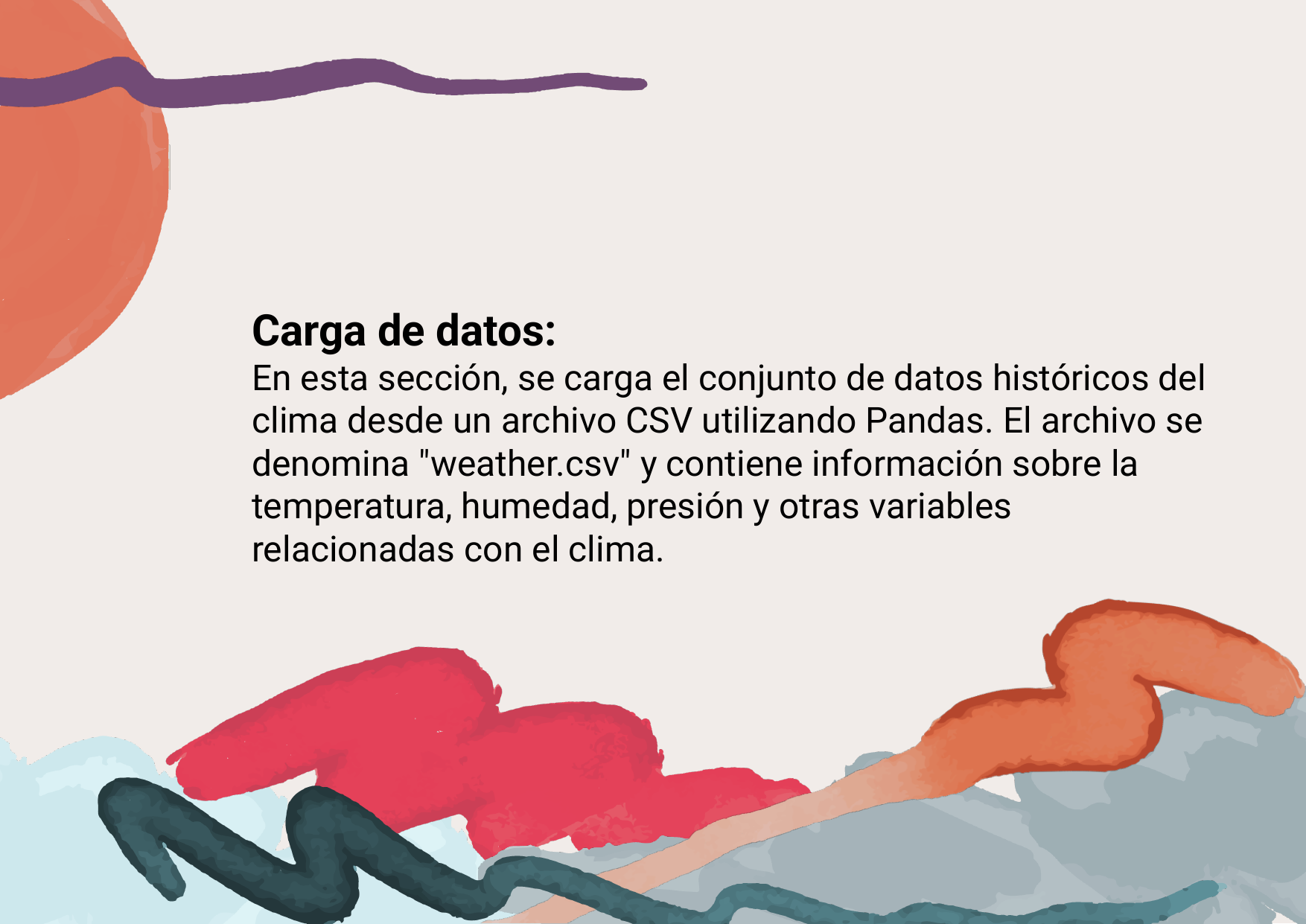

Carga de datos:
En esta sección, se carga el conjunto de datos históricos del clima desde un archivo CSV utilizando Pandas. El archivo se denomina "weather.csv" y contiene información sobre la temperatura, humedad, presión y otras variables relacionadas con el clima.